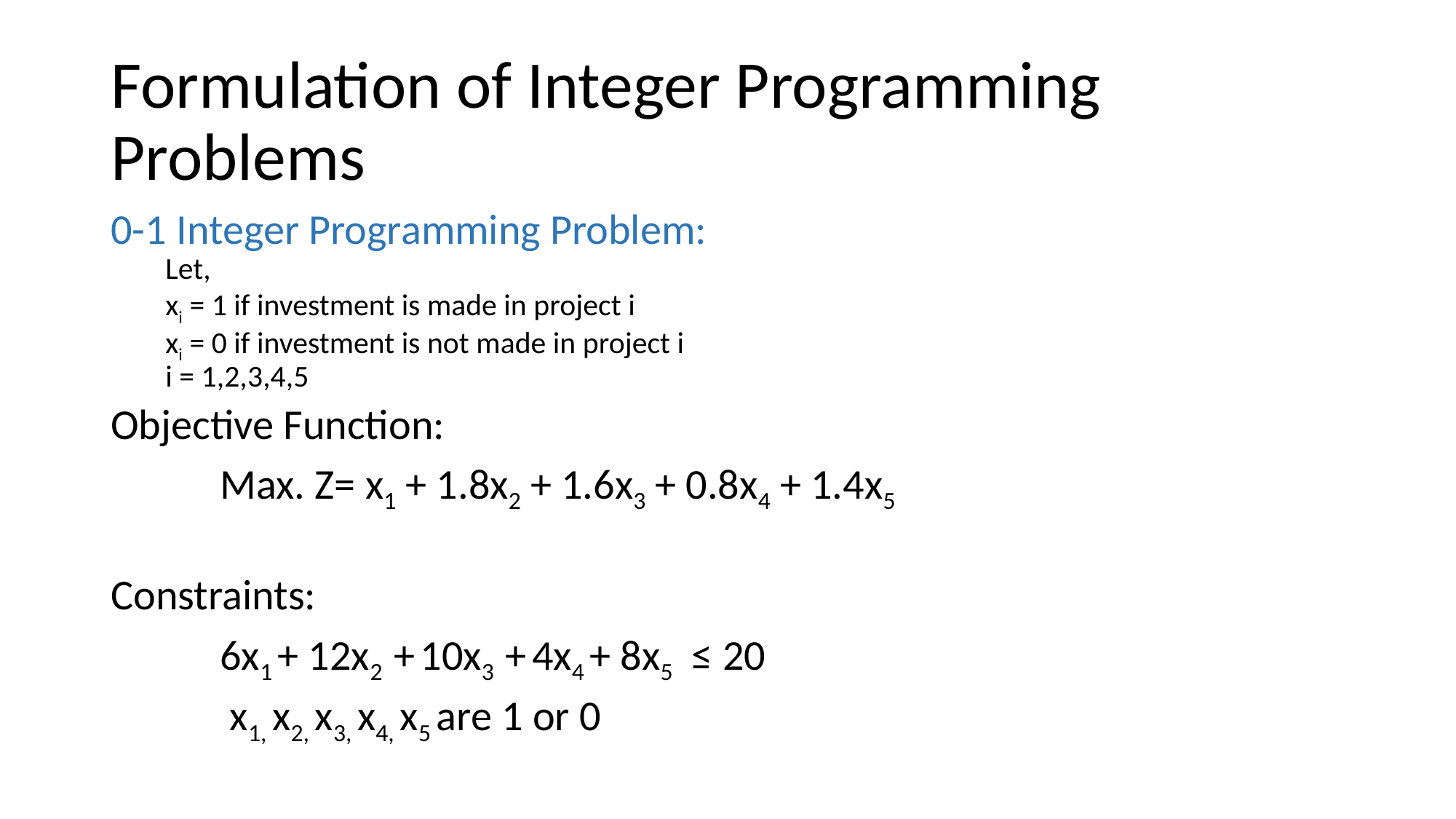

# Formulation of Integer Programming Problems
0-1 Integer Programming Problem:
Let,
xi = 1 if investment is made in project i
xi = 0 if investment is not made in project i
i = 1,2,3,4,5
Objective Function:
	Max. Z= x1 + 1.8x2 + 1.6x3 + 0.8x4 + 1.4x5

Constraints:
	6x1 + 12x2  + 10x3  + 4x4 + 8x5  ≤ 20
	 x1, x2, x3, x4, x5 are 1 or 0